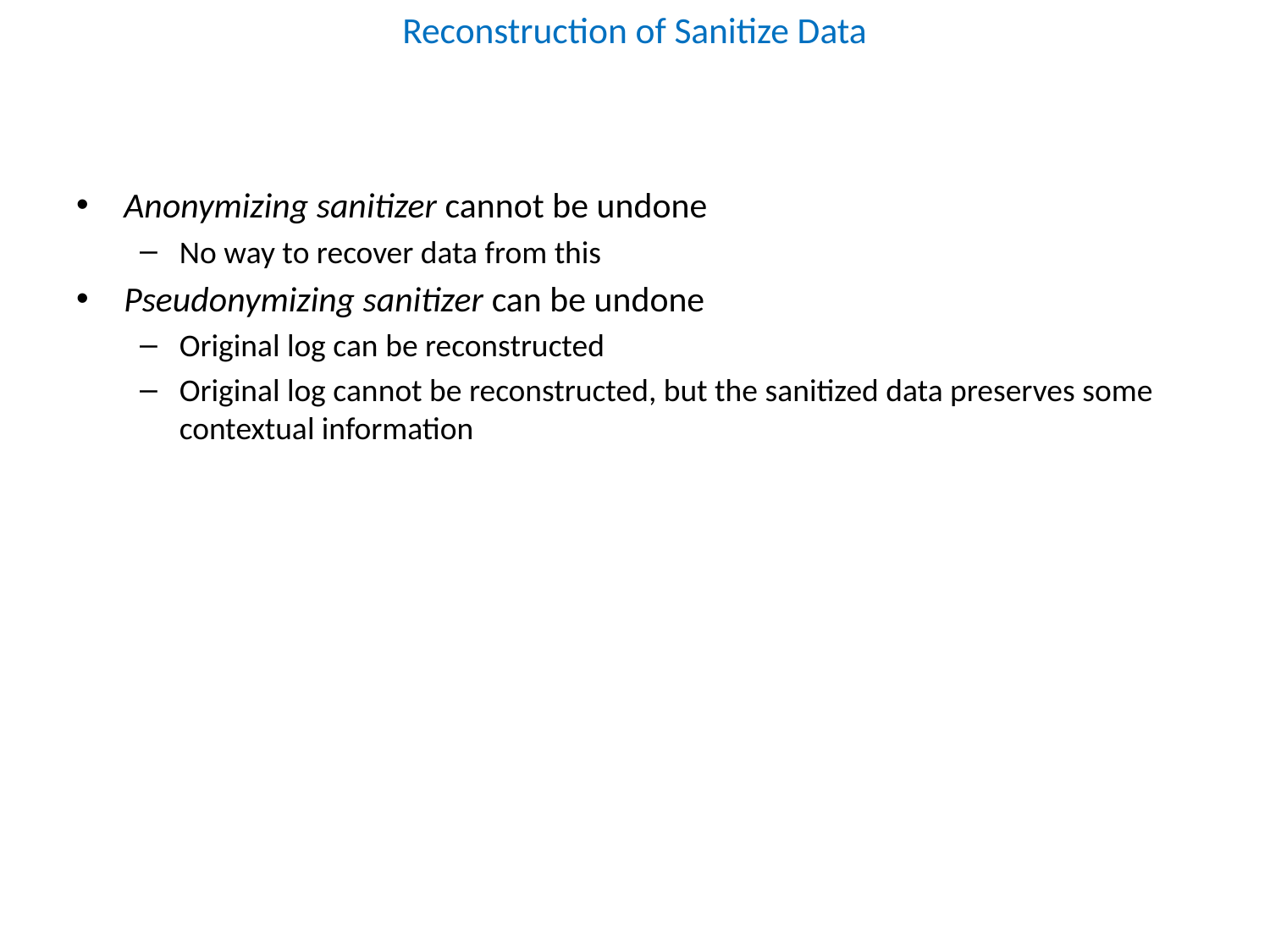

# Reconstruction of Sanitize Data

Anonymizing sanitizer cannot be undone
No way to recover data from this
Pseudonymizing sanitizer can be undone
Original log can be reconstructed
Original log cannot be reconstructed, but the sanitized data preserves some contextual information